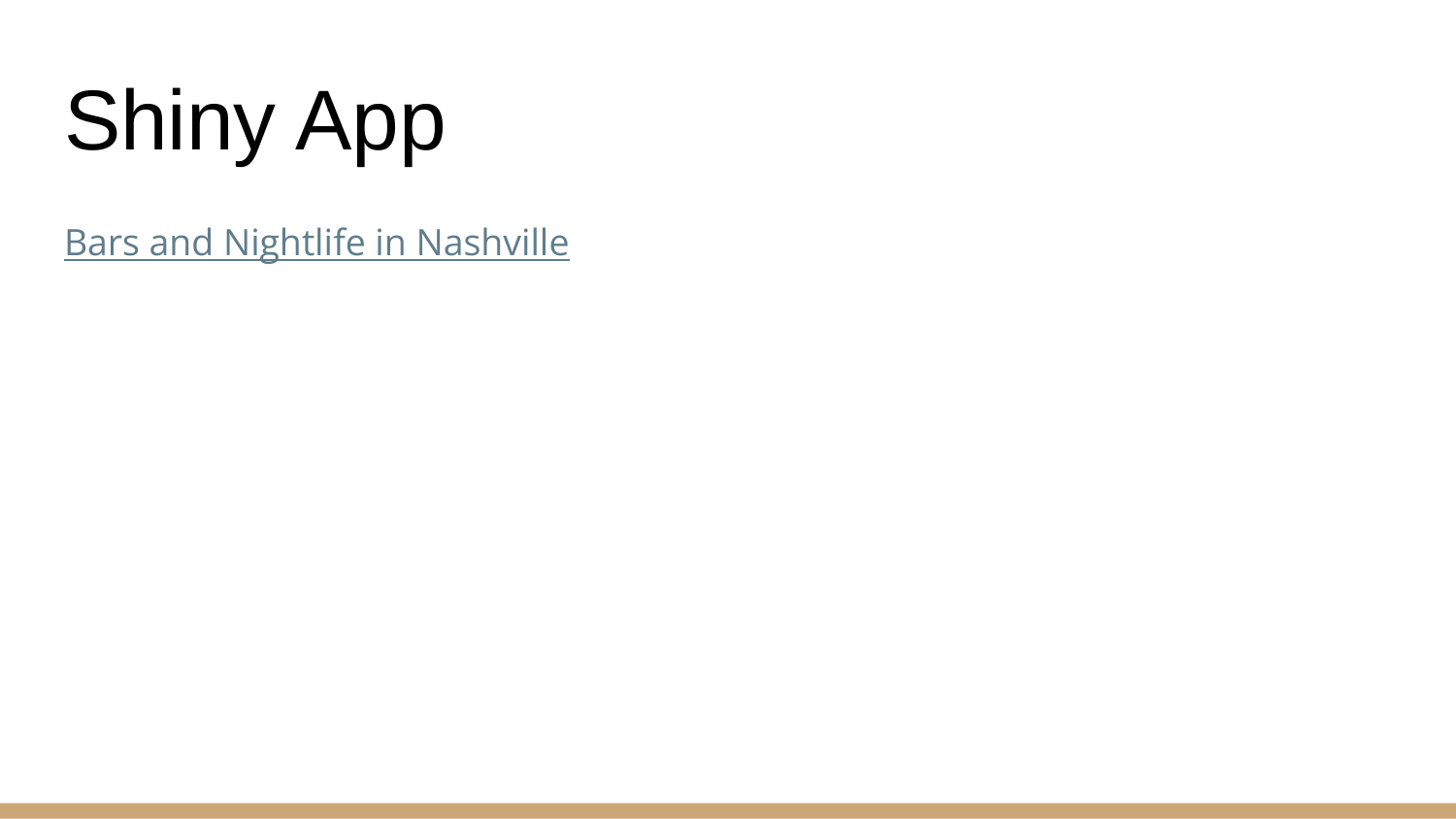

# Shiny App
Bars and Nightlife in Nashville